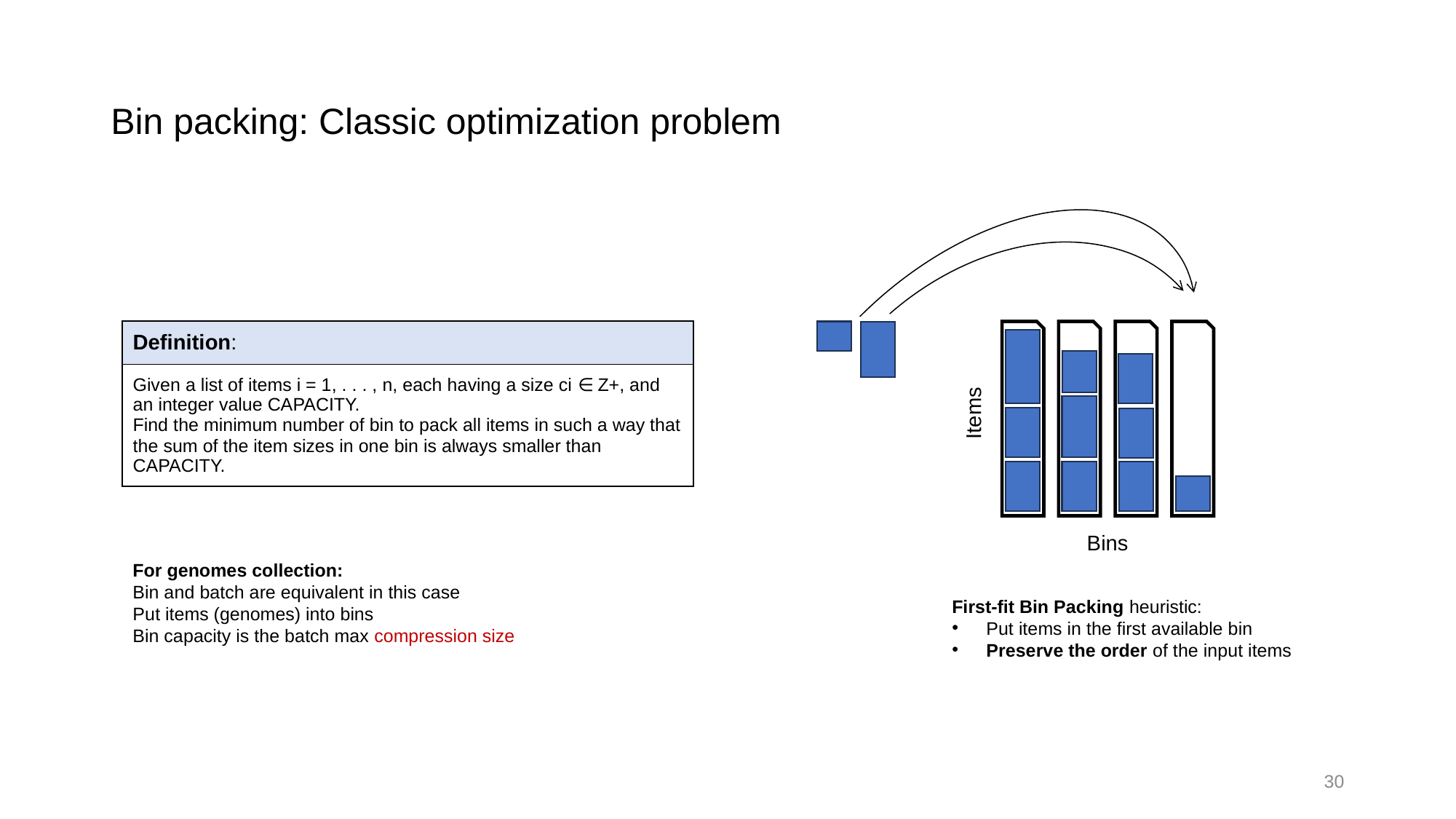

# Bin packing: Classic optimization problem

Items

Bins
| Definition: |
| --- |
| Given a list of items i = 1, . . . , n, each having a size ci ∈ Z+, and an integer value CAPACITY. Find the minimum number of bin to pack all items in such a way that the sum of the item sizes in one bin is always smaller than CAPACITY. |
For genomes collection:
Bin and batch are equivalent in this case
Put items (genomes) into bins
Bin capacity is the batch max compression size
First-fit Bin Packing heuristic:
Put items in the first available bin
Preserve the order of the input items

30